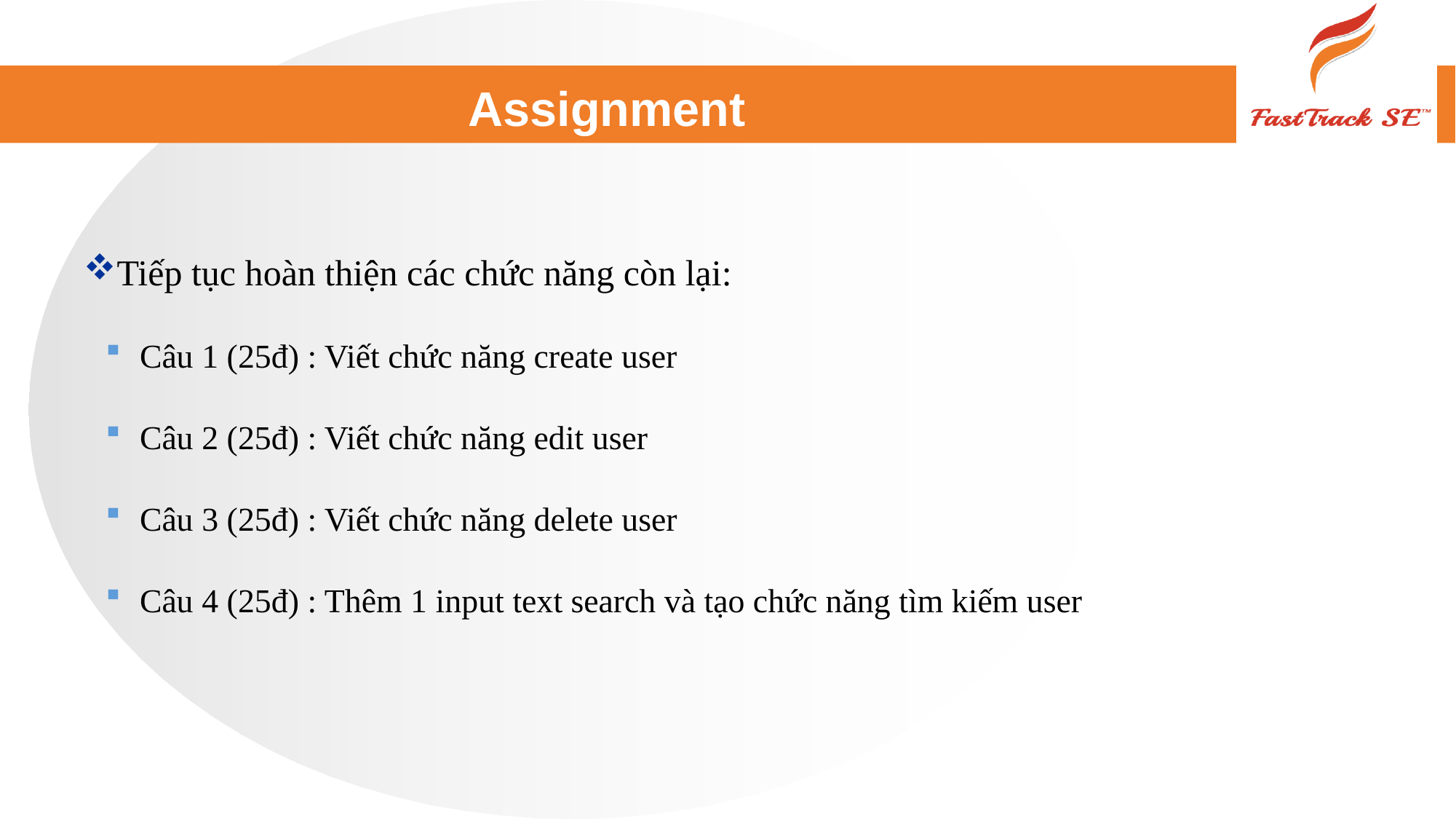

# Assignment
Tiếp tục hoàn thiện các chức năng còn lại:
Câu 1 (25đ) : Viết chức năng create user
Câu 2 (25đ) : Viết chức năng edit user
Câu 3 (25đ) : Viết chức năng delete user
Câu 4 (25đ) : Thêm 1 input text search và tạo chức năng tìm kiếm user